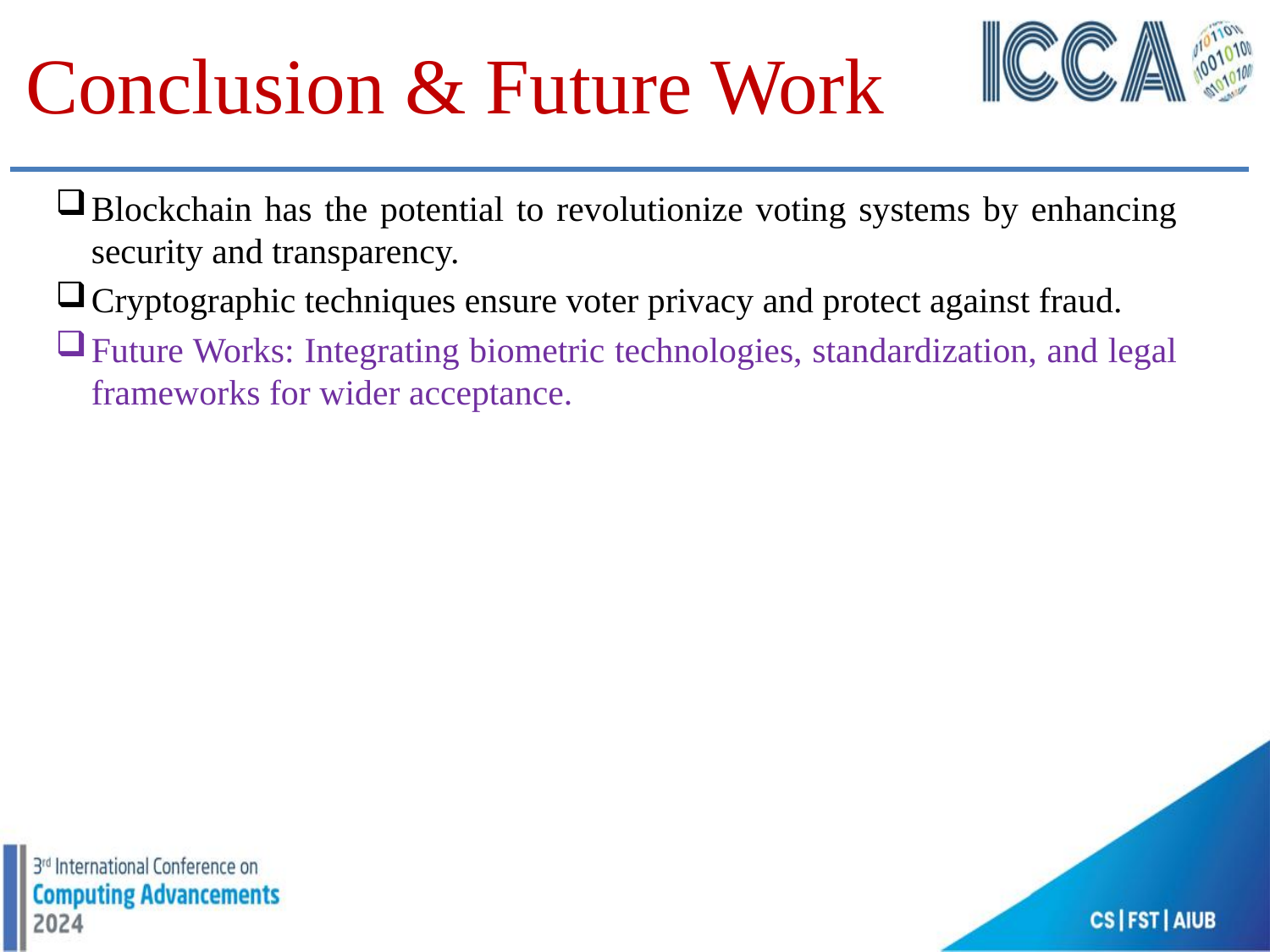

Conclusion & Future Work
Blockchain has the potential to revolutionize voting systems by enhancing security and transparency.
Cryptographic techniques ensure voter privacy and protect against fraud.
Future Works: Integrating biometric technologies, standardization, and legal frameworks for wider acceptance.